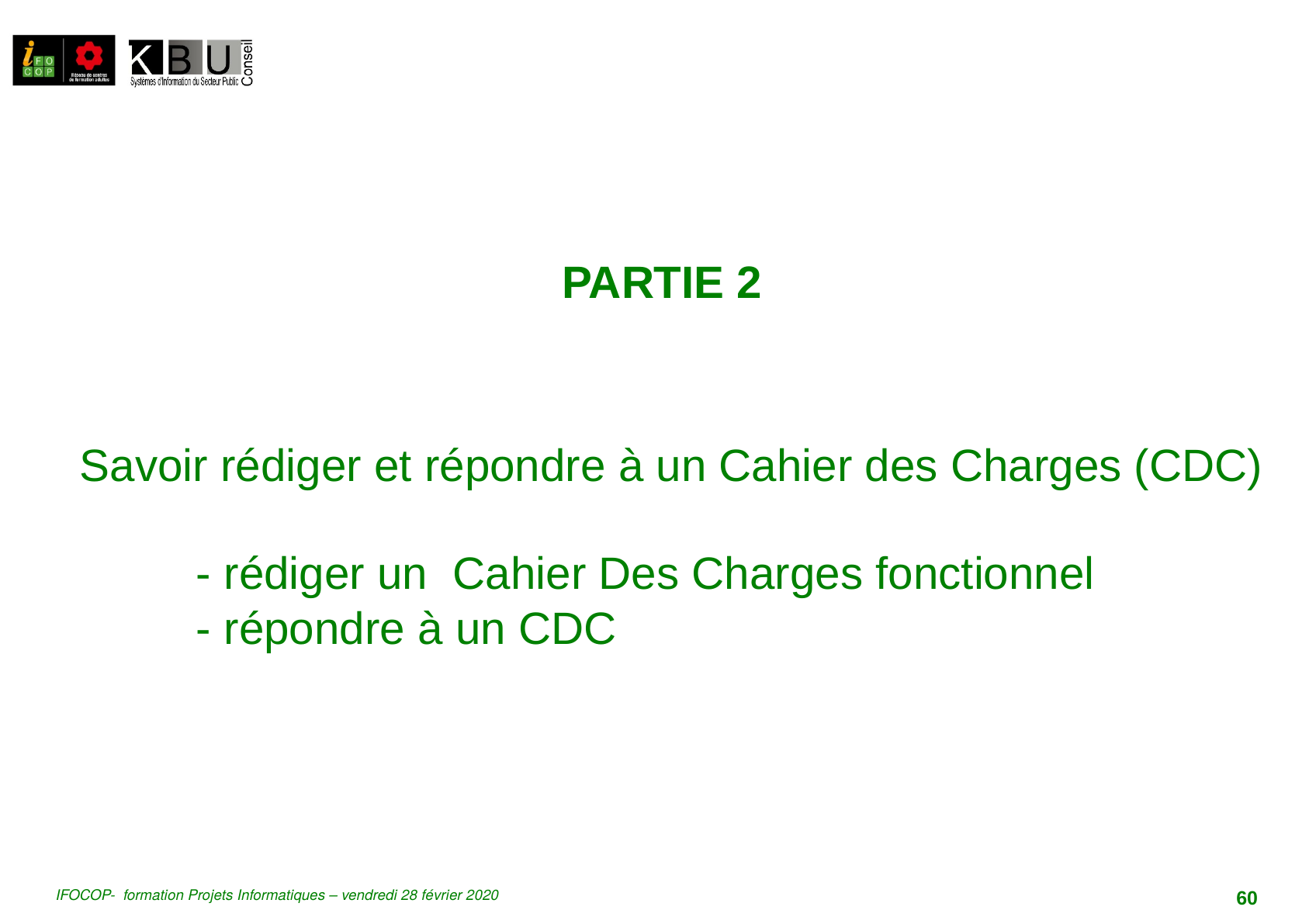

#

PARTIE 2

Savoir rédiger et répondre à un Cahier des Charges (CDC)

	- rédiger un  Cahier Des Charges fonctionnel
	- répondre à un CDC
IFOCOP-  formation Projets Informatiques – vendredi 28 février 2020
60